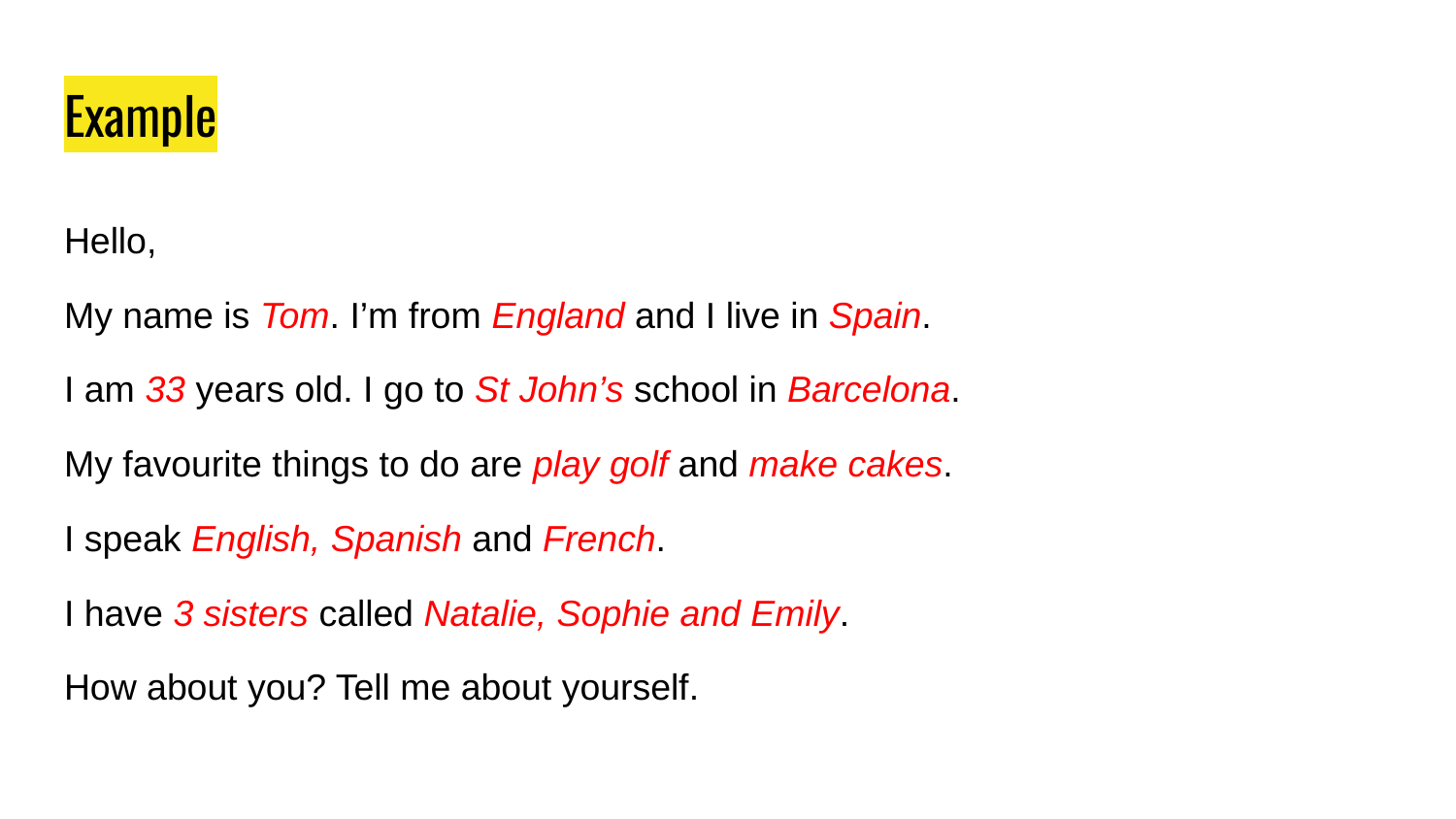

# Example
Hello,
My name is Tom. I’m from England and I live in Spain.
I am 33 years old. I go to St John’s school in Barcelona.
My favourite things to do are play golf and make cakes.
I speak English, Spanish and French.
I have 3 sisters called Natalie, Sophie and Emily.
How about you? Tell me about yourself.